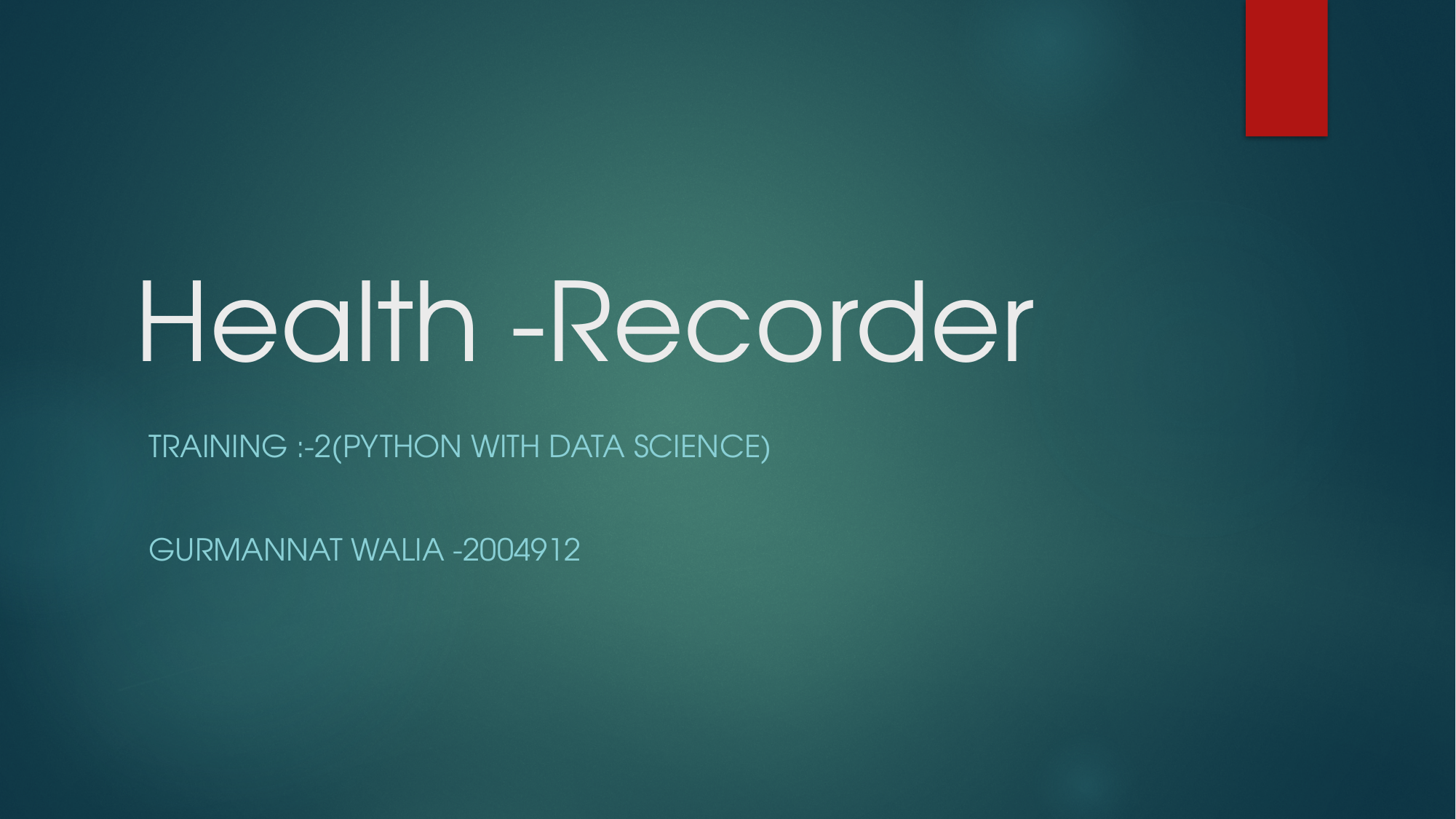

# Health -Recorder
Training :-2(Python with data science)

Gurmannat walia -2004912